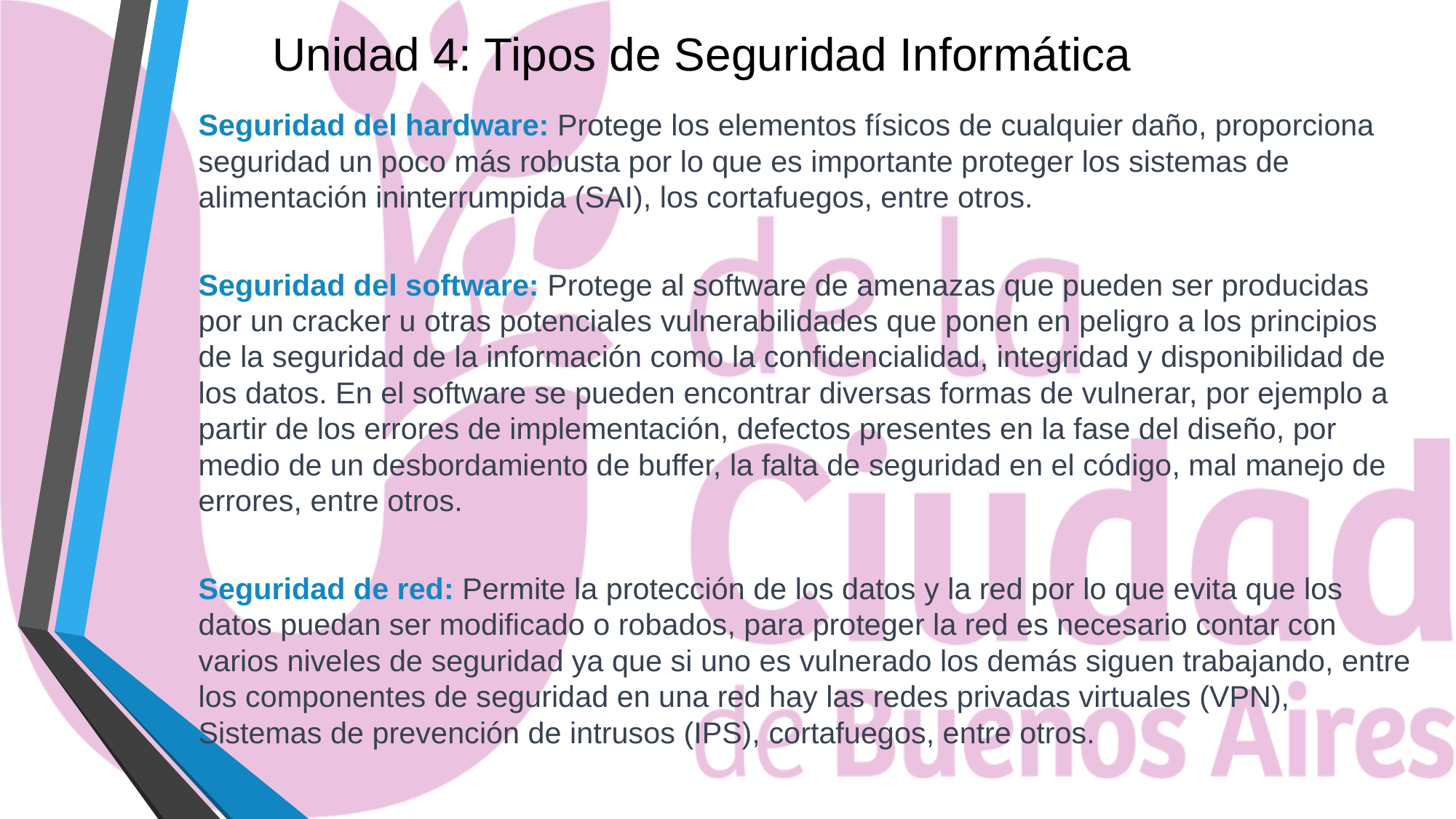

# Unidad 4: Tipos de Seguridad Informática
Seguridad del hardware: Protege los elementos físicos de cualquier daño, proporciona seguridad un poco más robusta por lo que es importante proteger los sistemas de alimentación ininterrumpida (SAI), los cortafuegos, entre otros.

Seguridad del software: Protege al software de amenazas que pueden ser producidas por un cracker u otras potenciales vulnerabilidades que ponen en peligro a los principios de la seguridad de la información como la confidencialidad, integridad y disponibilidad de los datos. En el software se pueden encontrar diversas formas de vulnerar, por ejemplo a partir de los errores de implementación, defectos presentes en la fase del diseño, por medio de un desbordamiento de buffer, la falta de seguridad en el código, mal manejo de errores, entre otros.

Seguridad de red: Permite la protección de los datos y la red por lo que evita que los datos puedan ser modificado o robados, para proteger la red es necesario contar con varios niveles de seguridad ya que si uno es vulnerado los demás siguen trabajando, entre los componentes de seguridad en una red hay las redes privadas virtuales (VPN), Sistemas de prevención de intrusos (IPS), cortafuegos, entre otros.